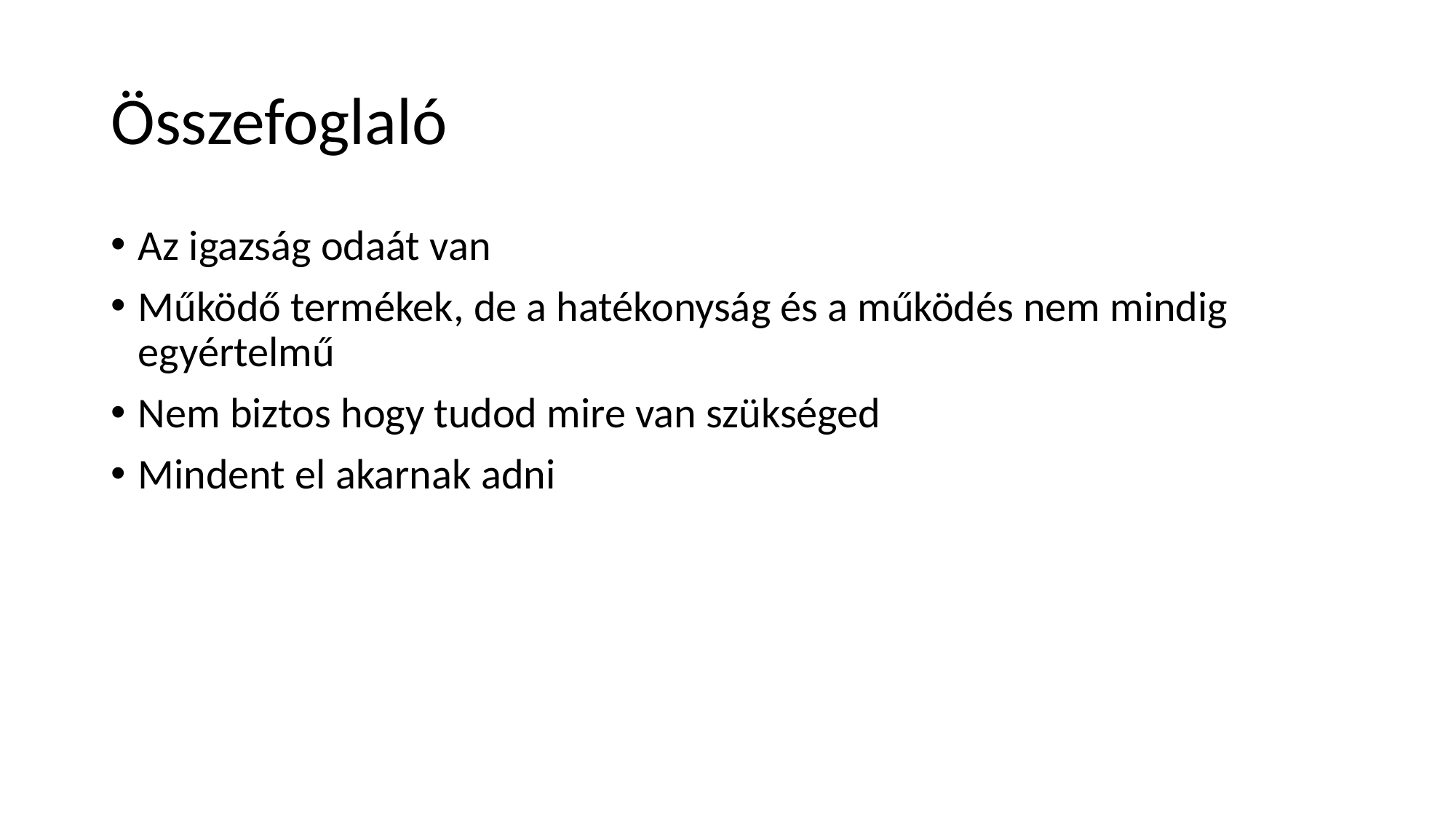

# Összefoglaló
Az igazság odaát van
Működő termékek, de a hatékonyság és a működés nem mindig egyértelmű
Nem biztos hogy tudod mire van szükséged
Mindent el akarnak adni